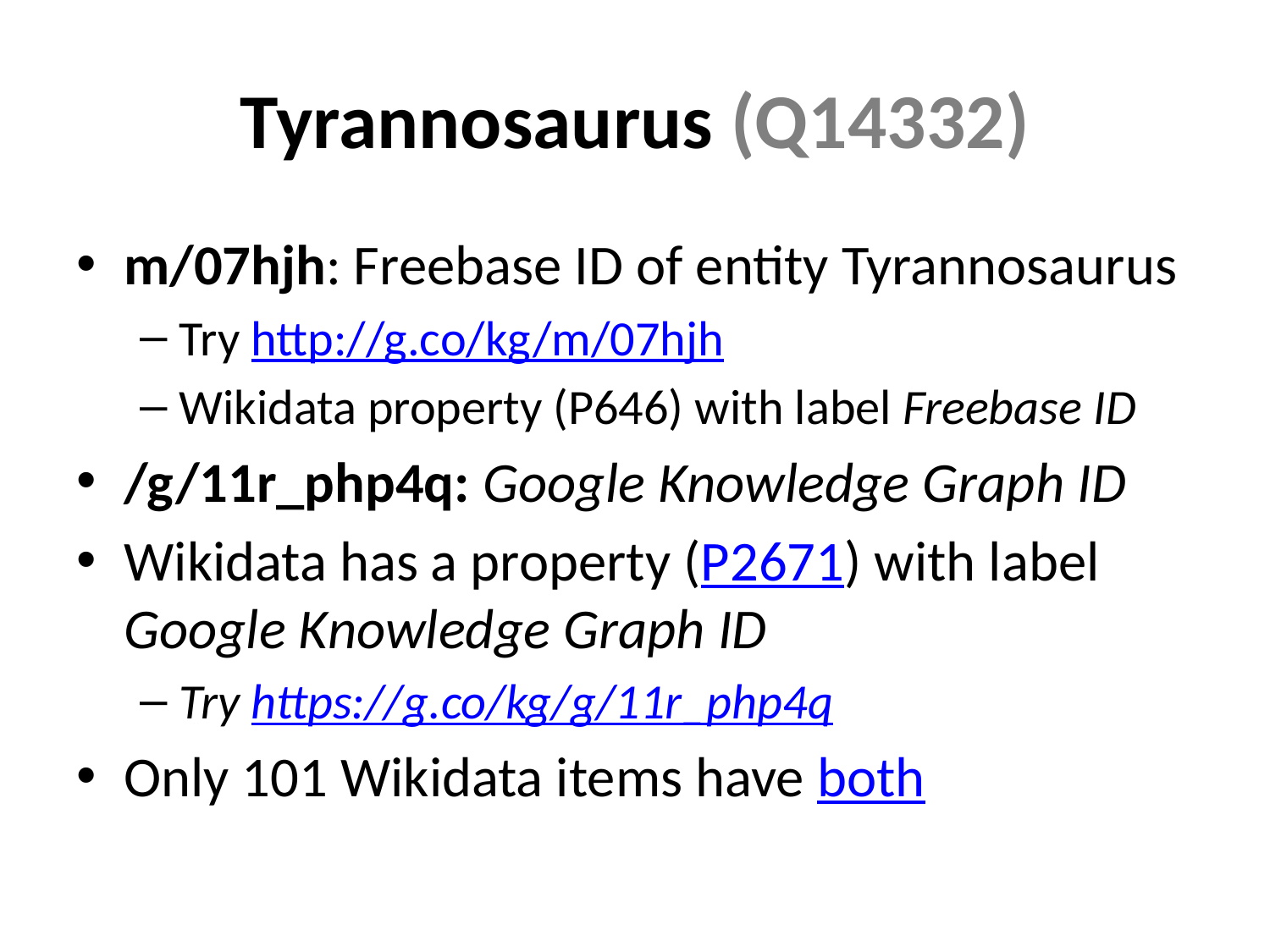

# Tyrannosaurus (Q14332)
m/07hjh: Freebase ID of entity Tyrannosaurus
Try http://g.co/kg/m/07hjh
Wikidata property (P646) with label Freebase ID
/g/11r_php4q: Google Knowledge Graph ID
Wikidata has a property (P2671) with label Google Knowledge Graph ID
Try https://g.co/kg/g/11r_php4q
Only 101 Wikidata items have both